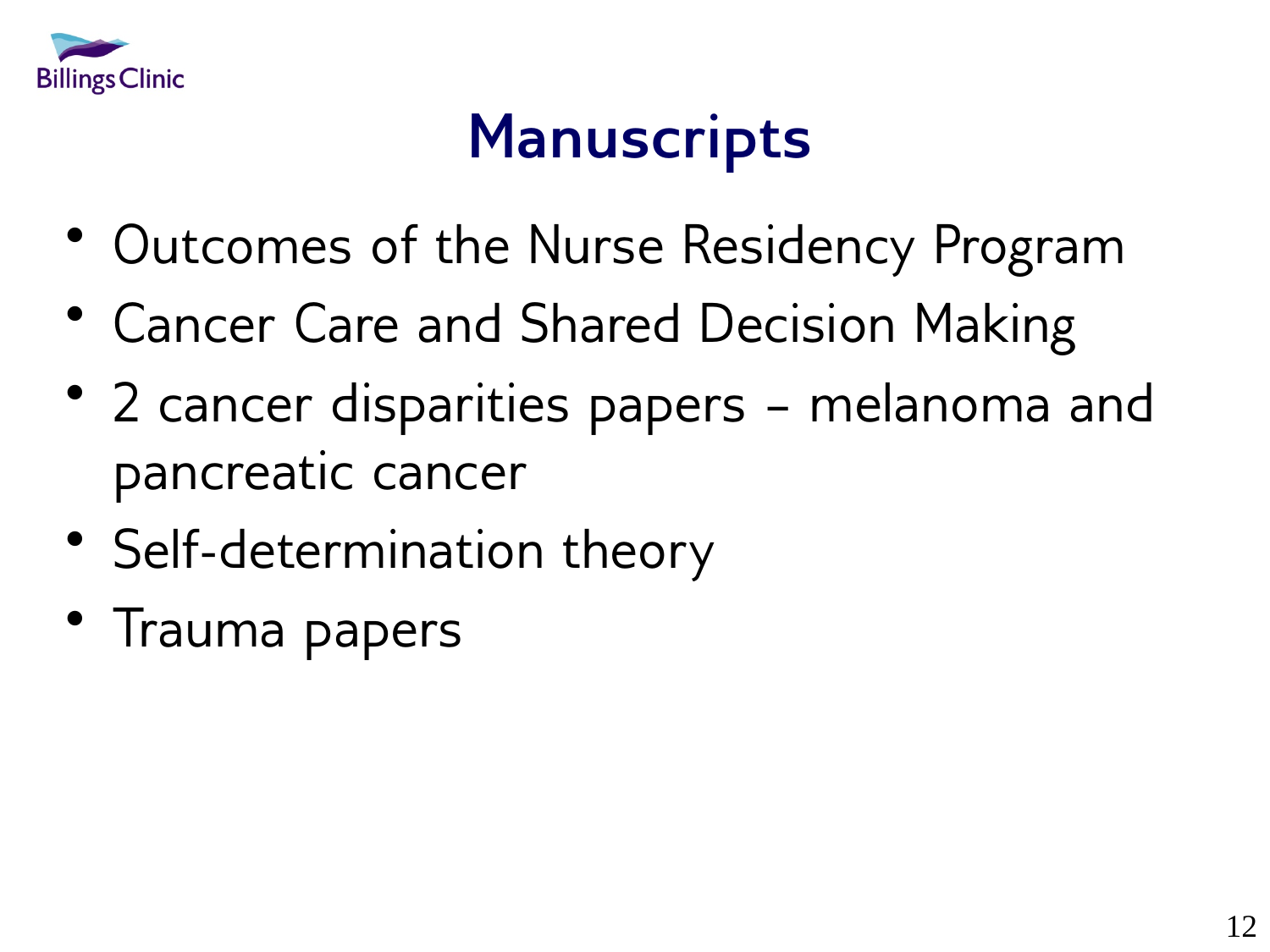

# Manuscripts
Outcomes of the Nurse Residency Program
Cancer Care and Shared Decision Making
2 cancer disparities papers – melanoma and pancreatic cancer
Self-determination theory
Trauma papers
12